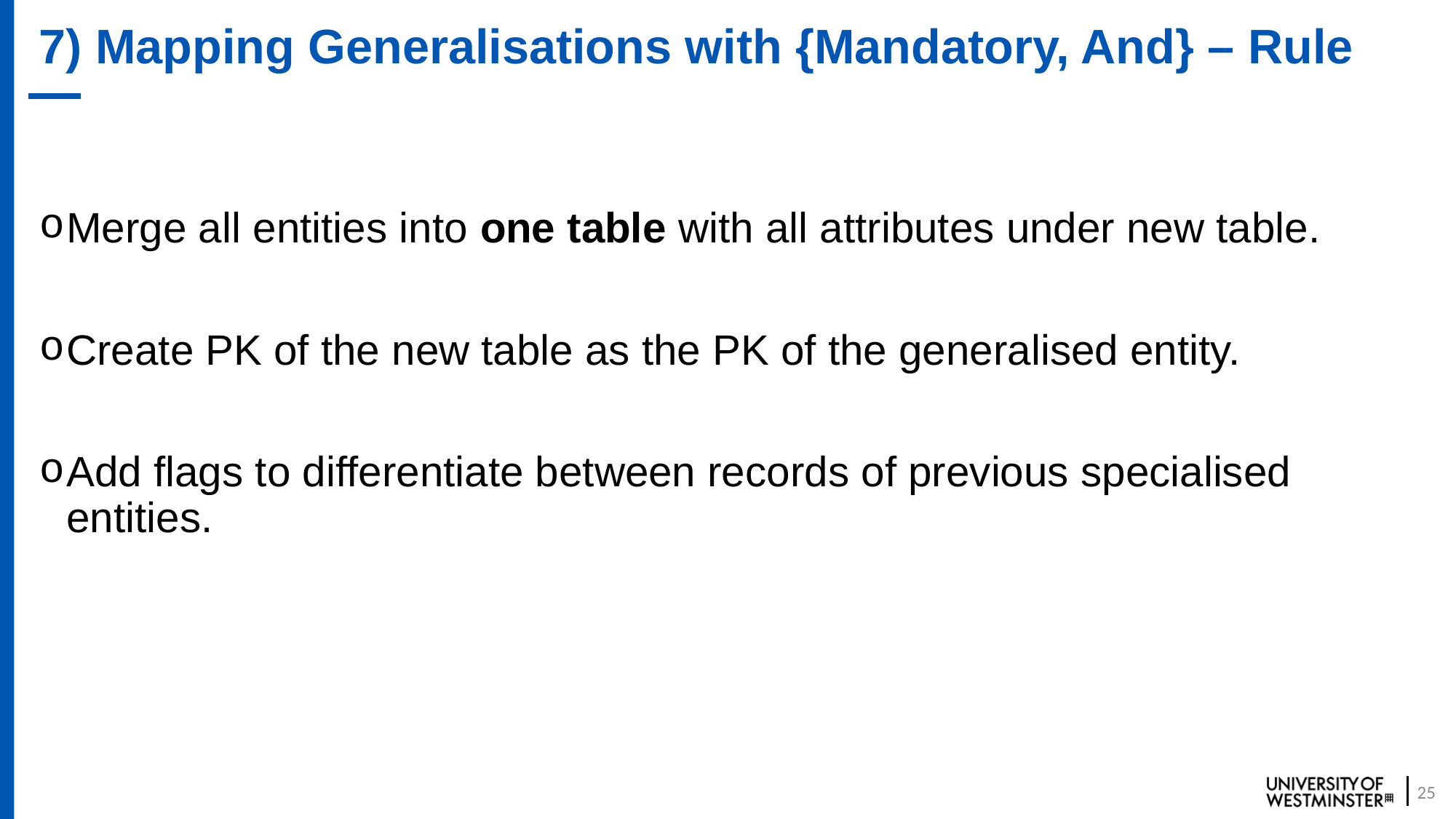

# 7) Mapping Generalisations with {Mandatory, And} – Rule

Merge all entities into one table with all attributes under new table.

Create PK of the new table as the PK of the generalised entity.

Add flags to differentiate between records of previous specialised entities.

25